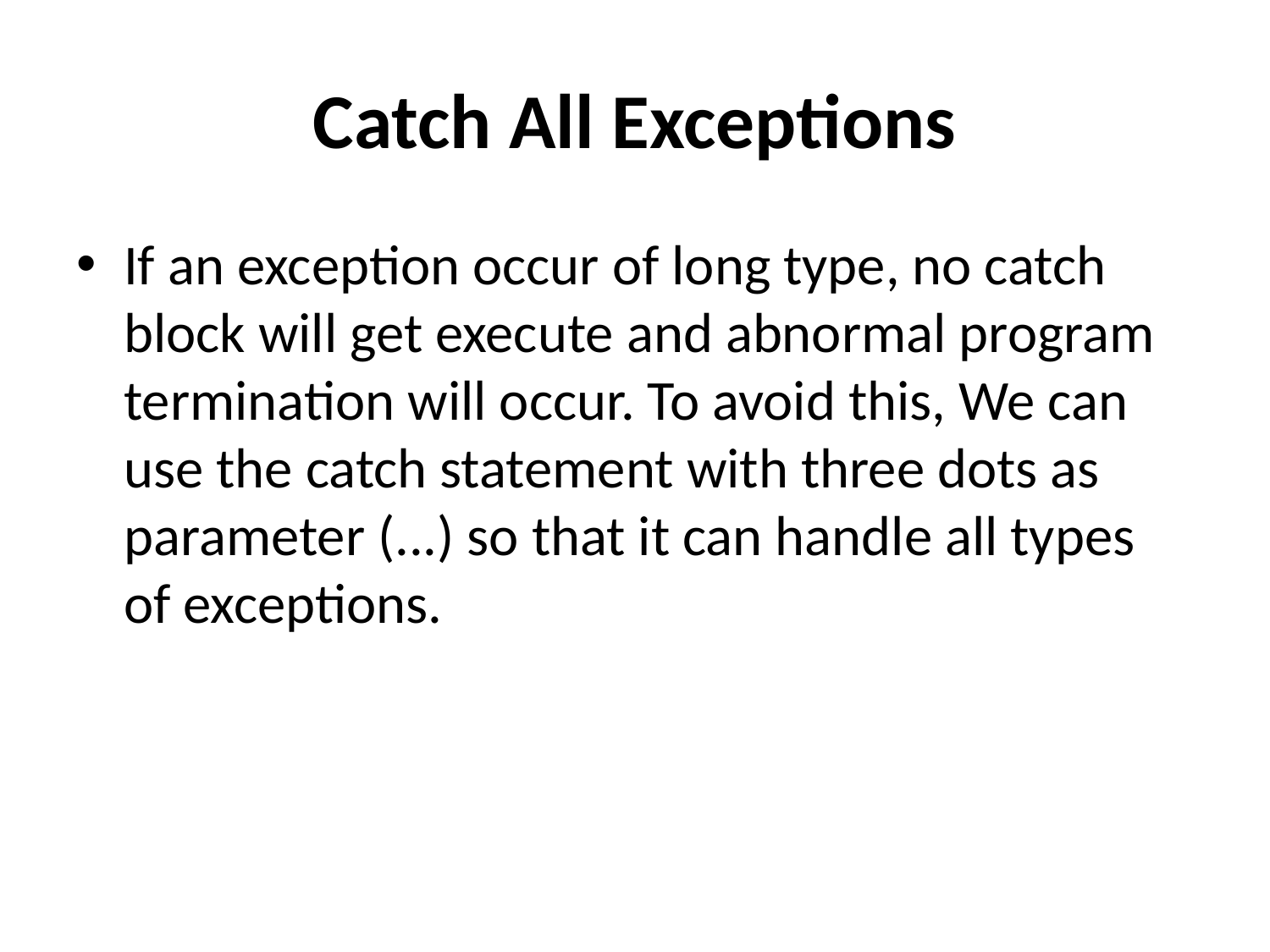

# Catch All Exceptions
If an exception occur of long type, no catch block will get execute and abnormal program termination will occur. To avoid this, We can use the catch statement with three dots as parameter (...) so that it can handle all types of exceptions.